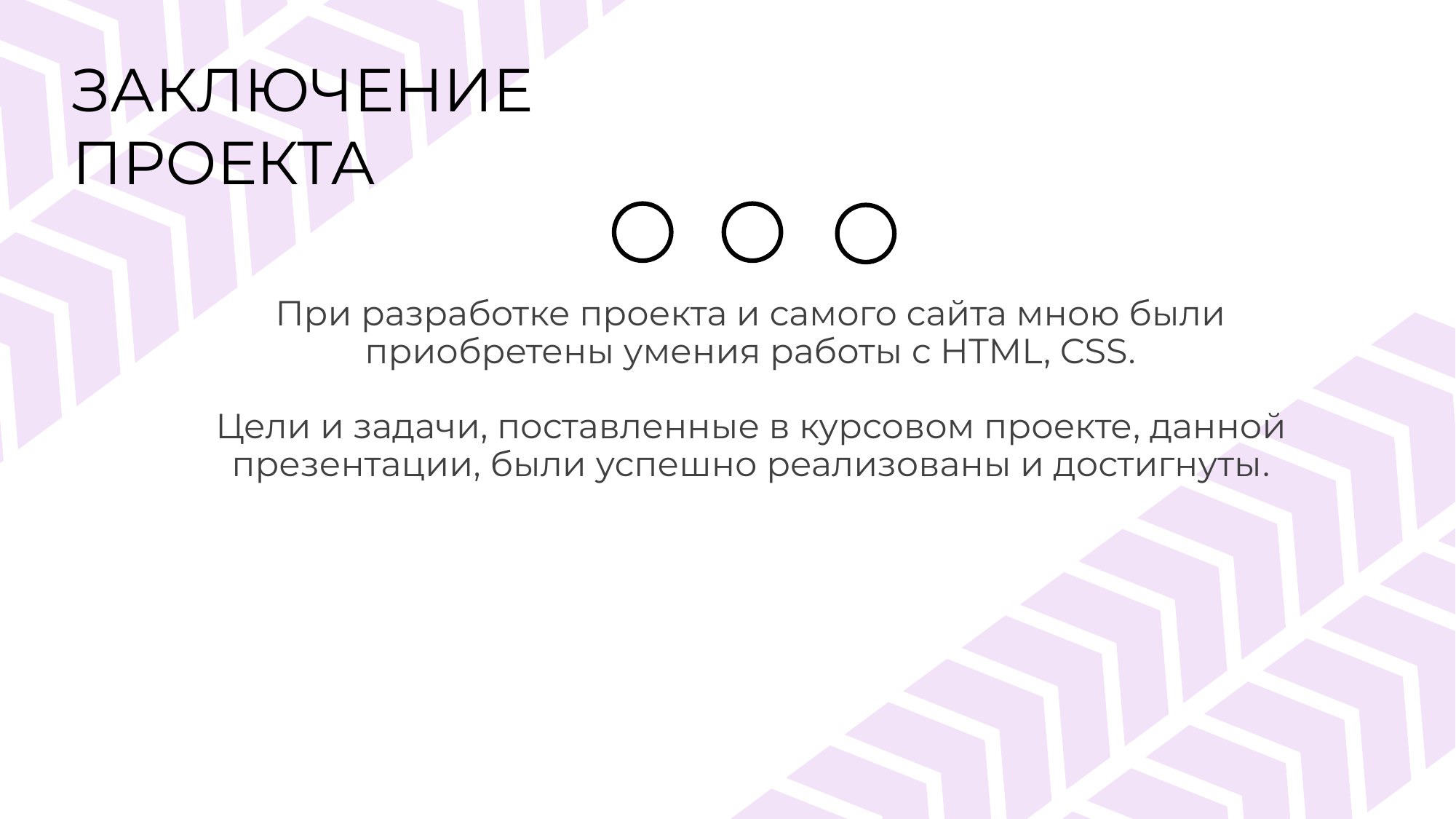

ЗАКЛЮЧЕНИЕ
ПРОЕКТА

При разработке проекта и самого сайта мною были приобретены умения работы с HTML, CSS.

Цели и задачи, поставленные в курсовом проекте, данной презентации, были успешно реализованы и достигнуты.